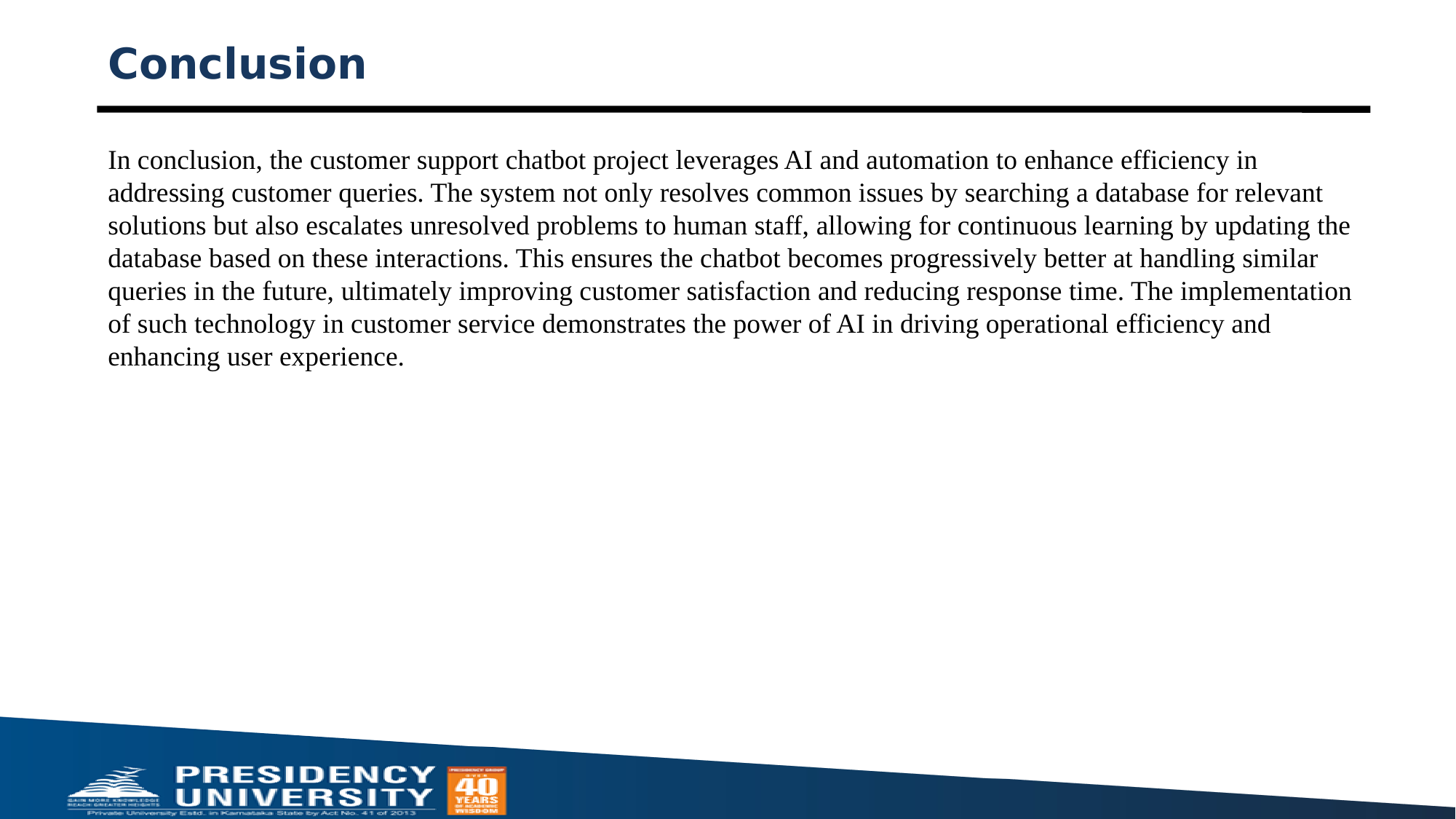

# Conclusion
In conclusion, the customer support chatbot project leverages AI and automation to enhance efficiency in addressing customer queries. The system not only resolves common issues by searching a database for relevant solutions but also escalates unresolved problems to human staff, allowing for continuous learning by updating the database based on these interactions. This ensures the chatbot becomes progressively better at handling similar queries in the future, ultimately improving customer satisfaction and reducing response time. The implementation of such technology in customer service demonstrates the power of AI in driving operational efficiency and enhancing user experience.